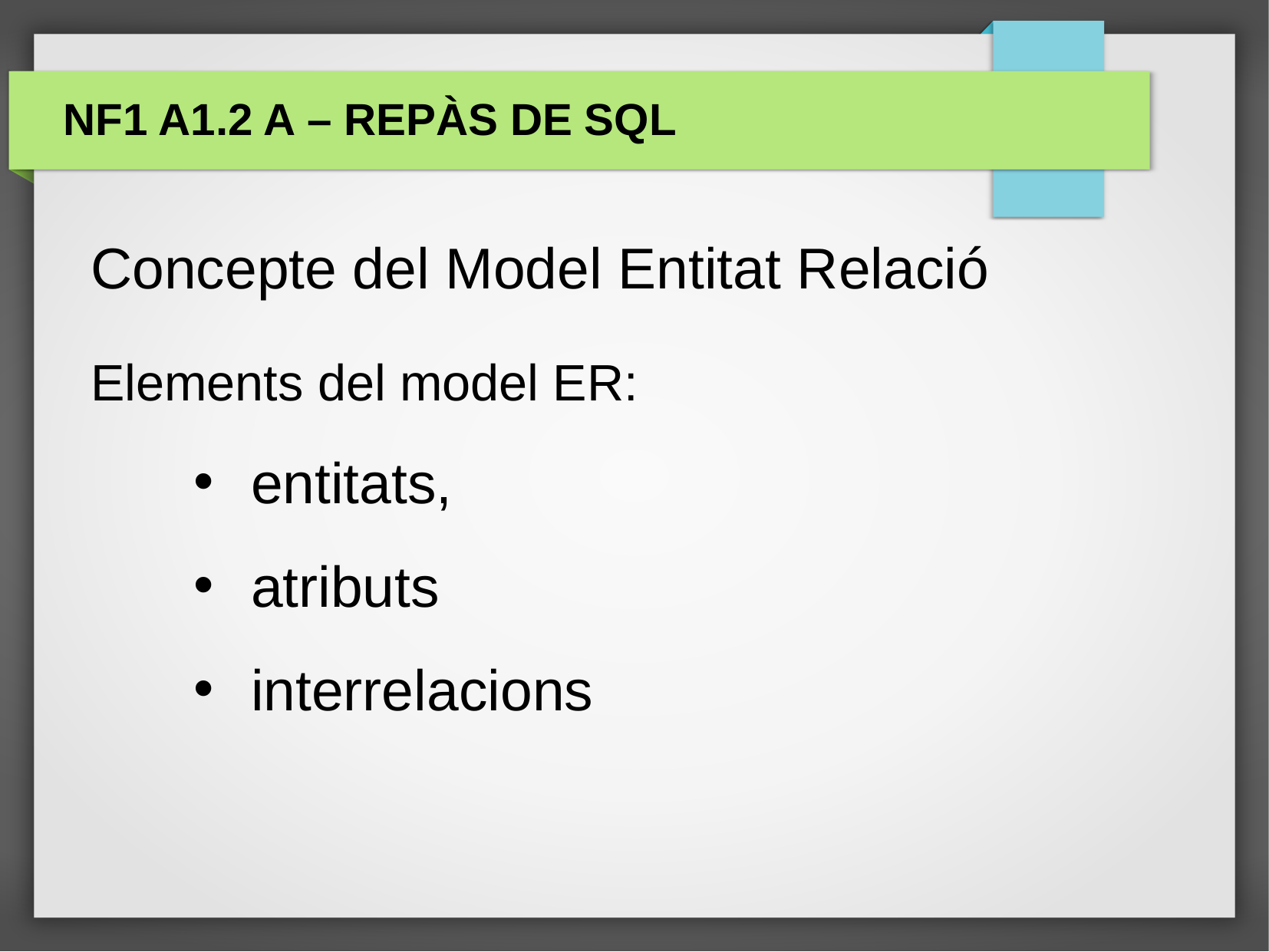

NF1 A1.2 A – Repàs de SQL
Concepte del Model Entitat Relació

Elements del model ER:
entitats,
atributs
interrelacions